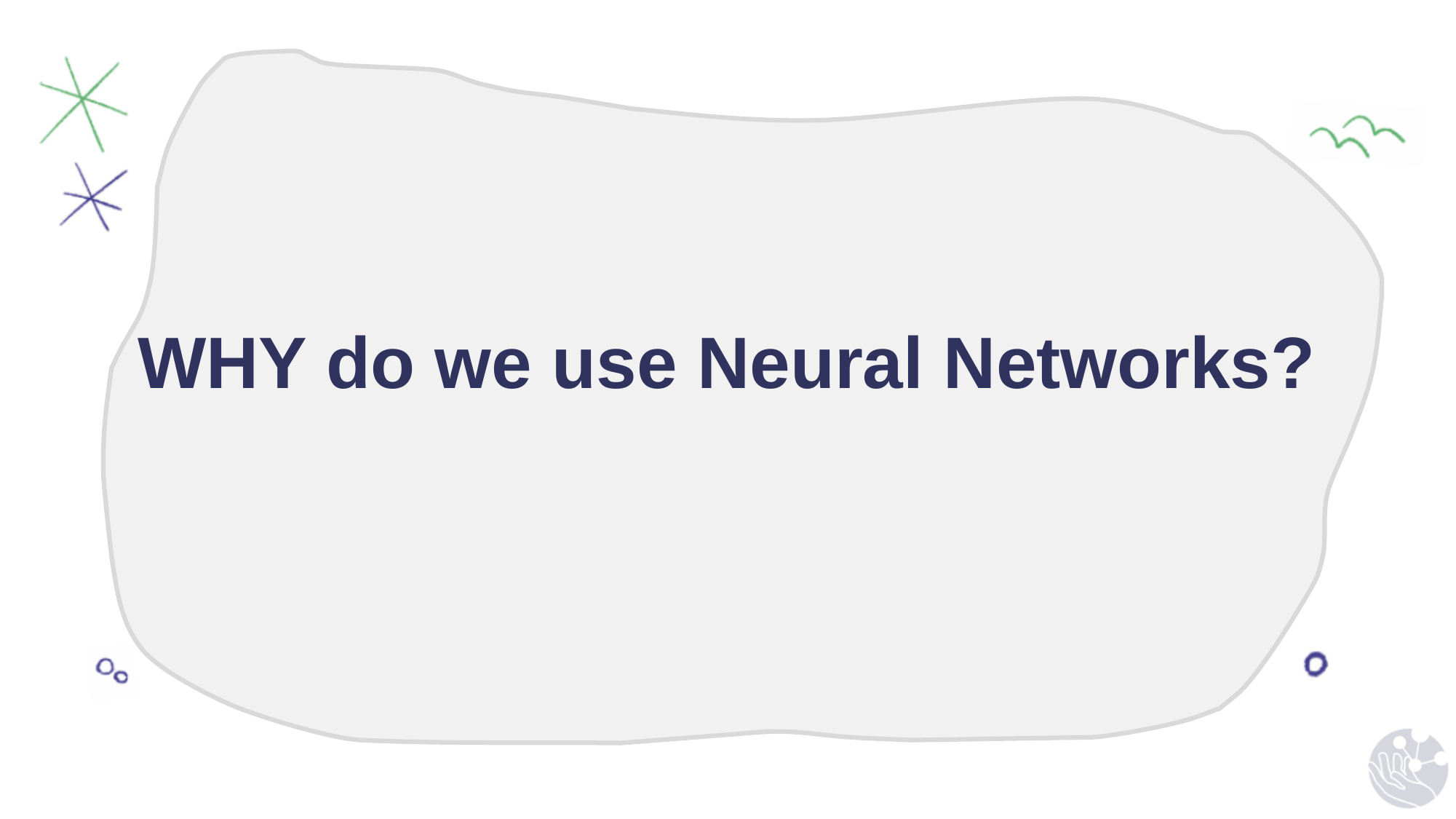

# WHY do we use Neural Networks?